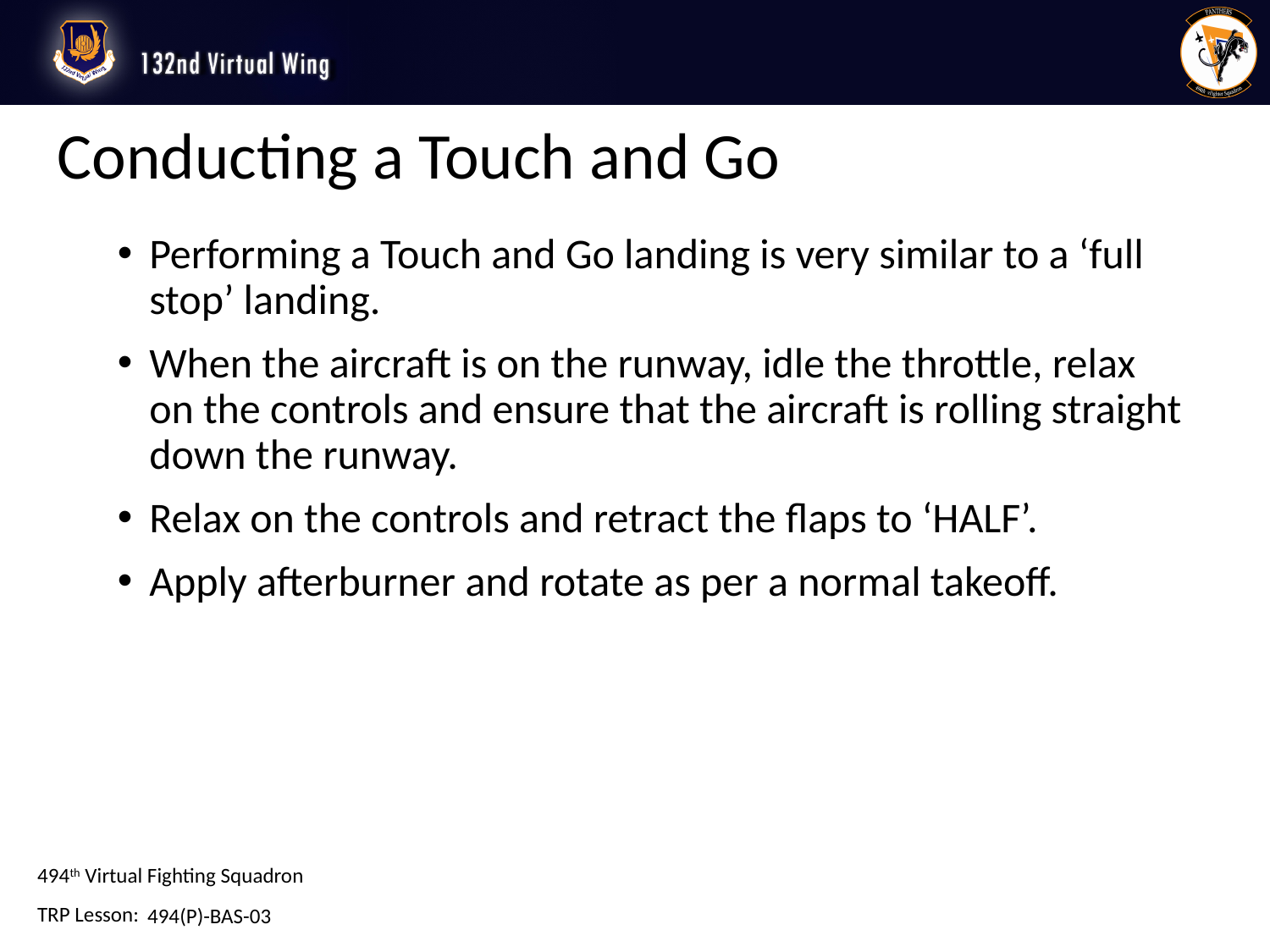

# Conducting a Touch and Go
Performing a Touch and Go landing is very similar to a ‘full stop’ landing.
When the aircraft is on the runway, idle the throttle, relax on the controls and ensure that the aircraft is rolling straight down the runway.
Relax on the controls and retract the flaps to ‘HALF’.
Apply afterburner and rotate as per a normal takeoff.
494(P)-BAS-03